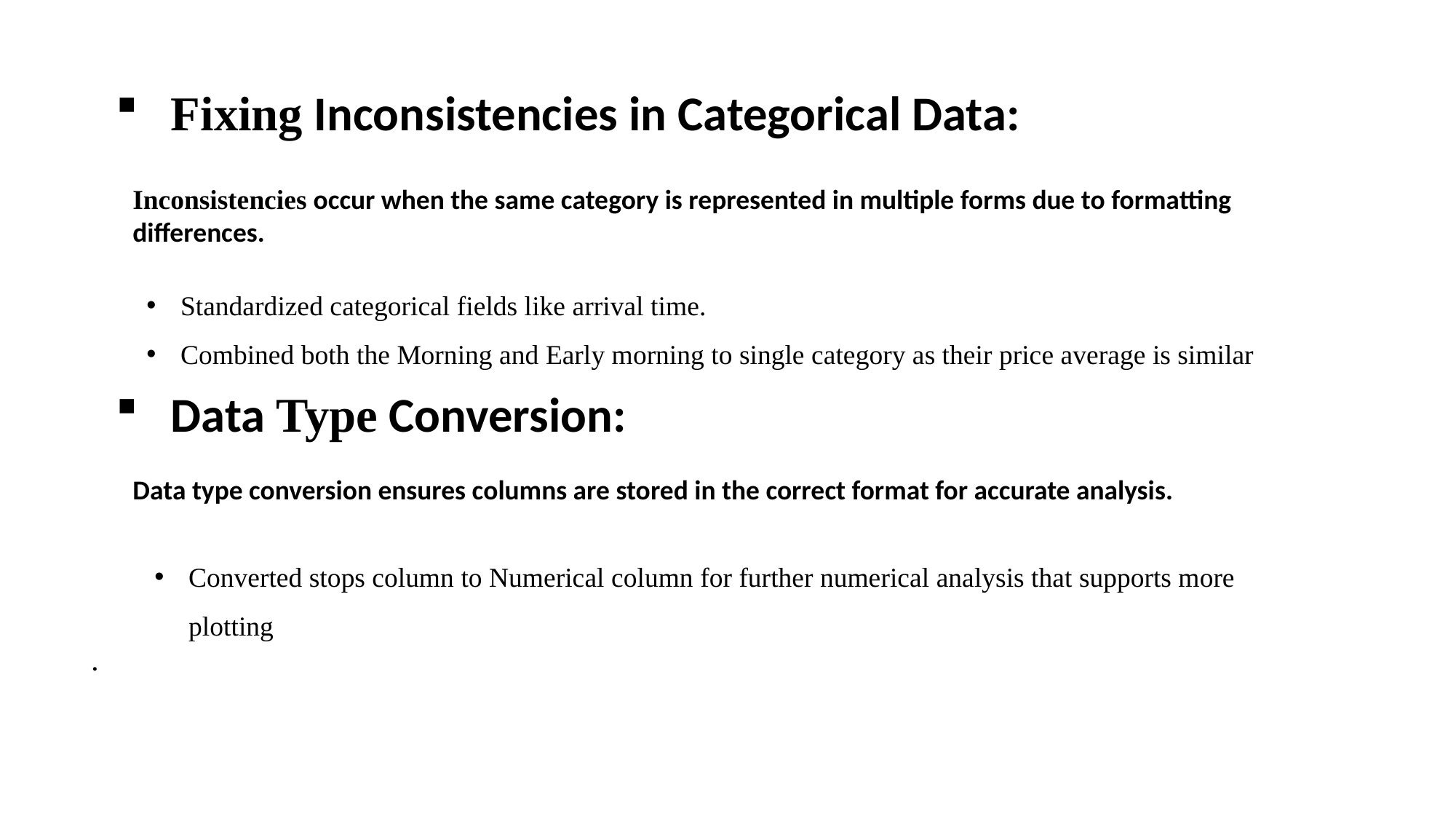

Fixing Inconsistencies in Categorical Data:
Inconsistencies occur when the same category is represented in multiple forms due to formatting differences.

Standardized categorical fields like arrival time.
Combined both the Morning and Early morning to single category as their price average is similar
Data Type Conversion:
Data type conversion ensures columns are stored in the correct format for accurate analysis.
Converted stops column to Numerical column for further numerical analysis that supports more plotting
.